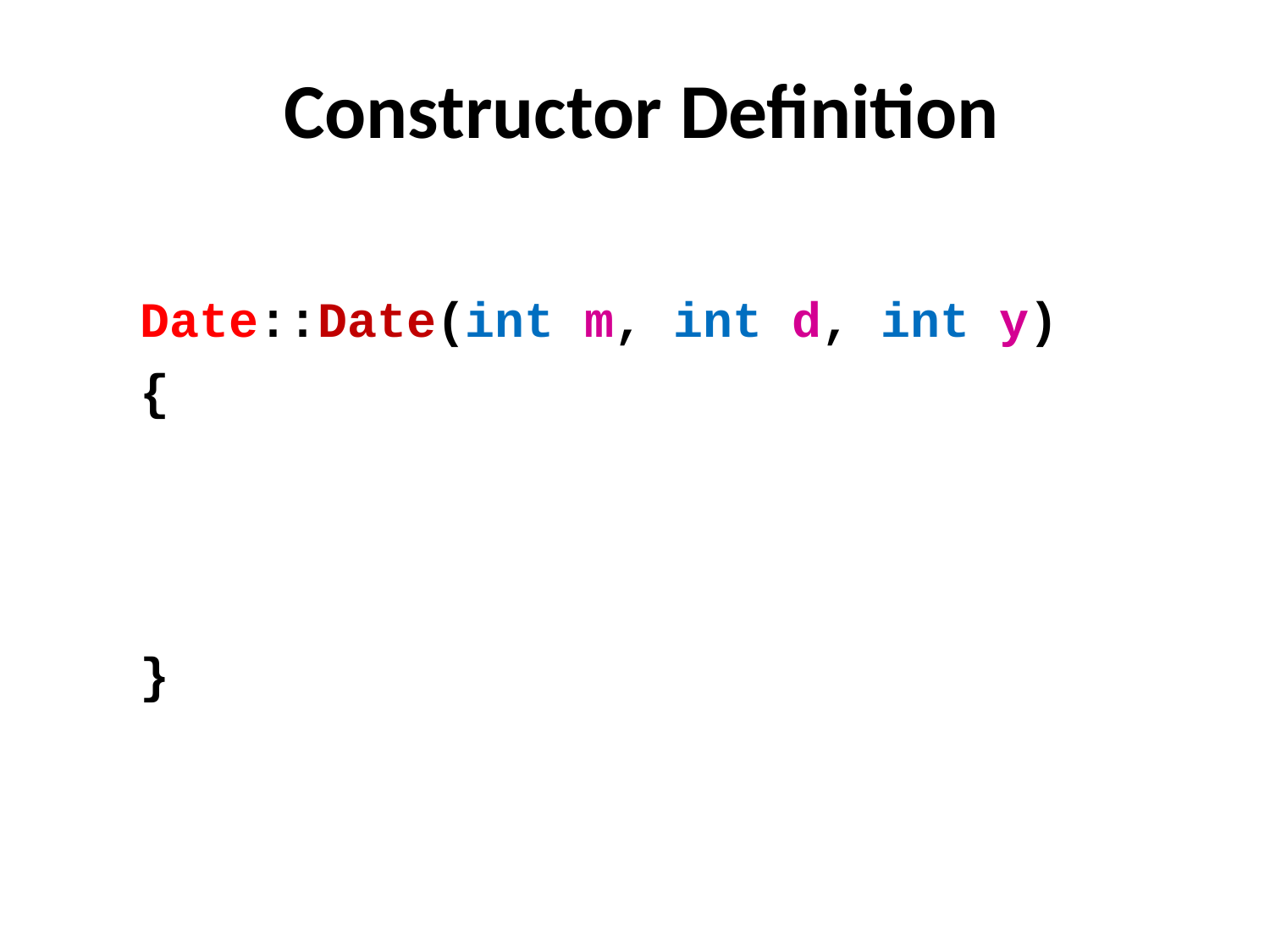

# Constructor Definition
Date::Date(int m, int d, int y)
{
}